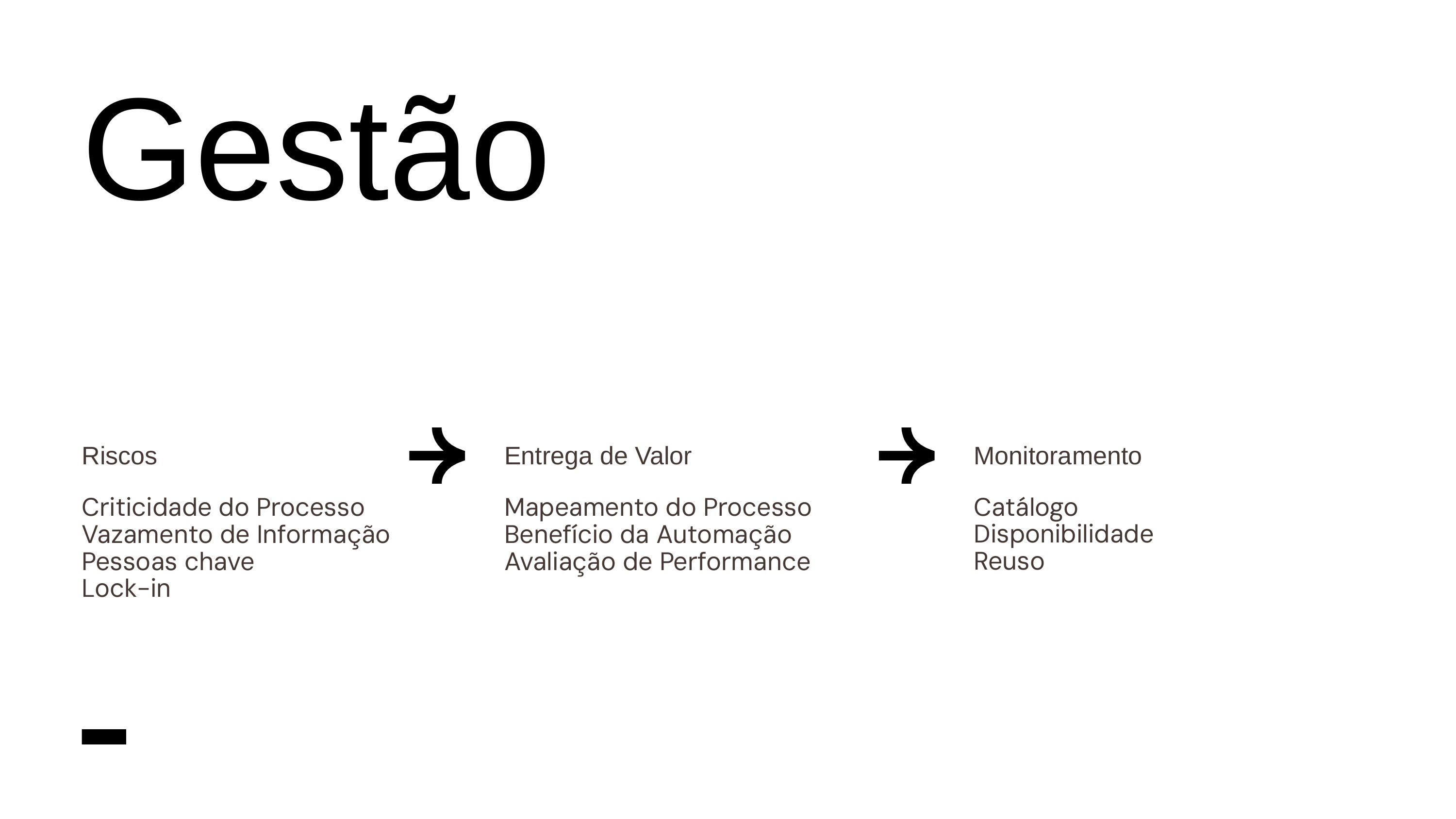

Gestão

Riscos
Entrega de Valor
Monitoramento
Catálogo
Disponibilidade
Reuso
Criticidade do Processo
Vazamento de Informação
Pessoas chave
Lock-in
Mapeamento do Processo
Benefício da Automação
Avaliação de Performance